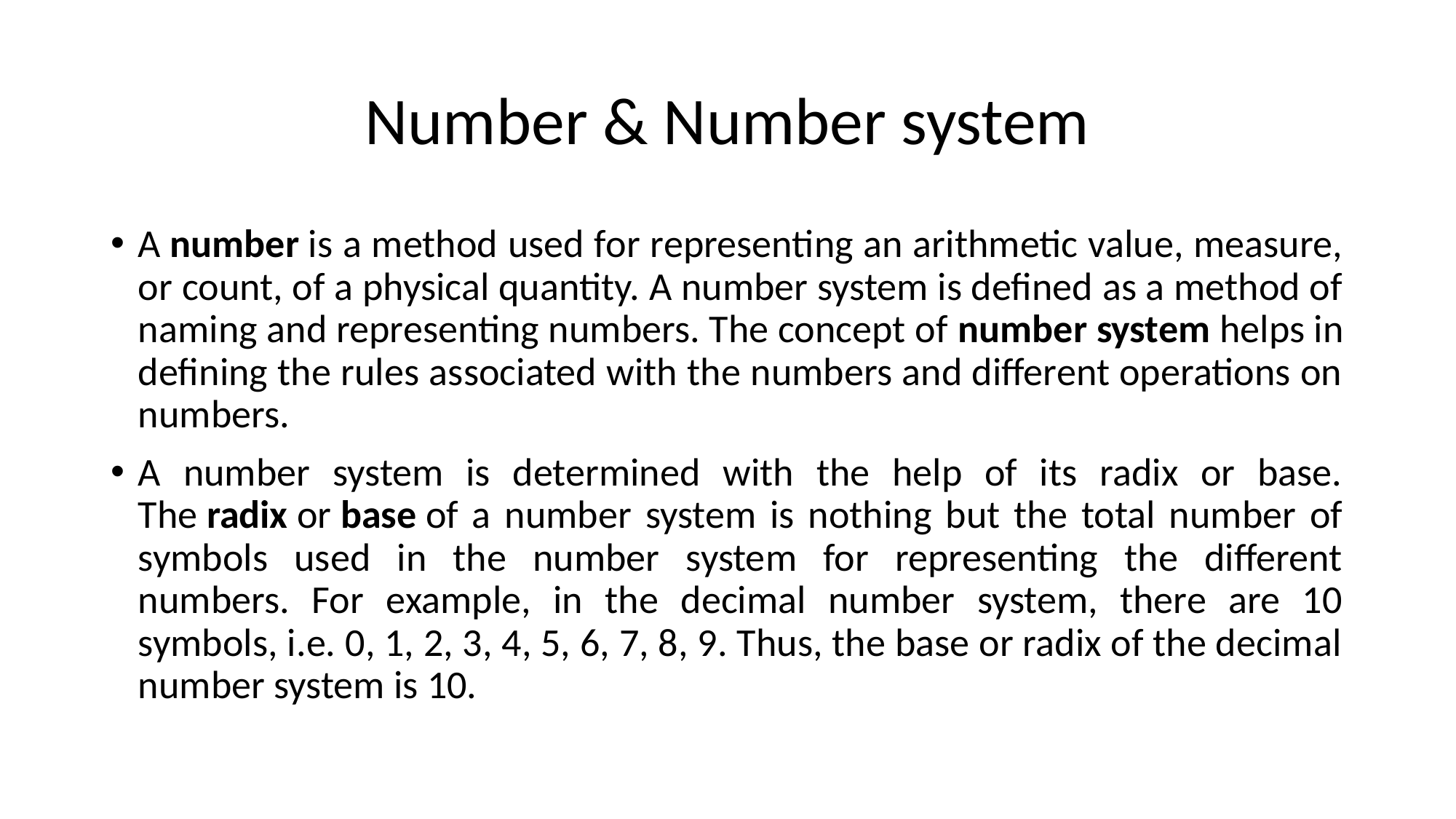

# Number & Number system
A number is a method used for representing an arithmetic value, measure, or count, of a physical quantity. A number system is defined as a method of naming and representing numbers. The concept of number system helps in defining the rules associated with the numbers and different operations on numbers.
A number system is determined with the help of its radix or base. The radix or base of a number system is nothing but the total number of symbols used in the number system for representing the different numbers. For example, in the decimal number system, there are 10 symbols, i.e. 0, 1, 2, 3, 4, 5, 6, 7, 8, 9. Thus, the base or radix of the decimal number system is 10.